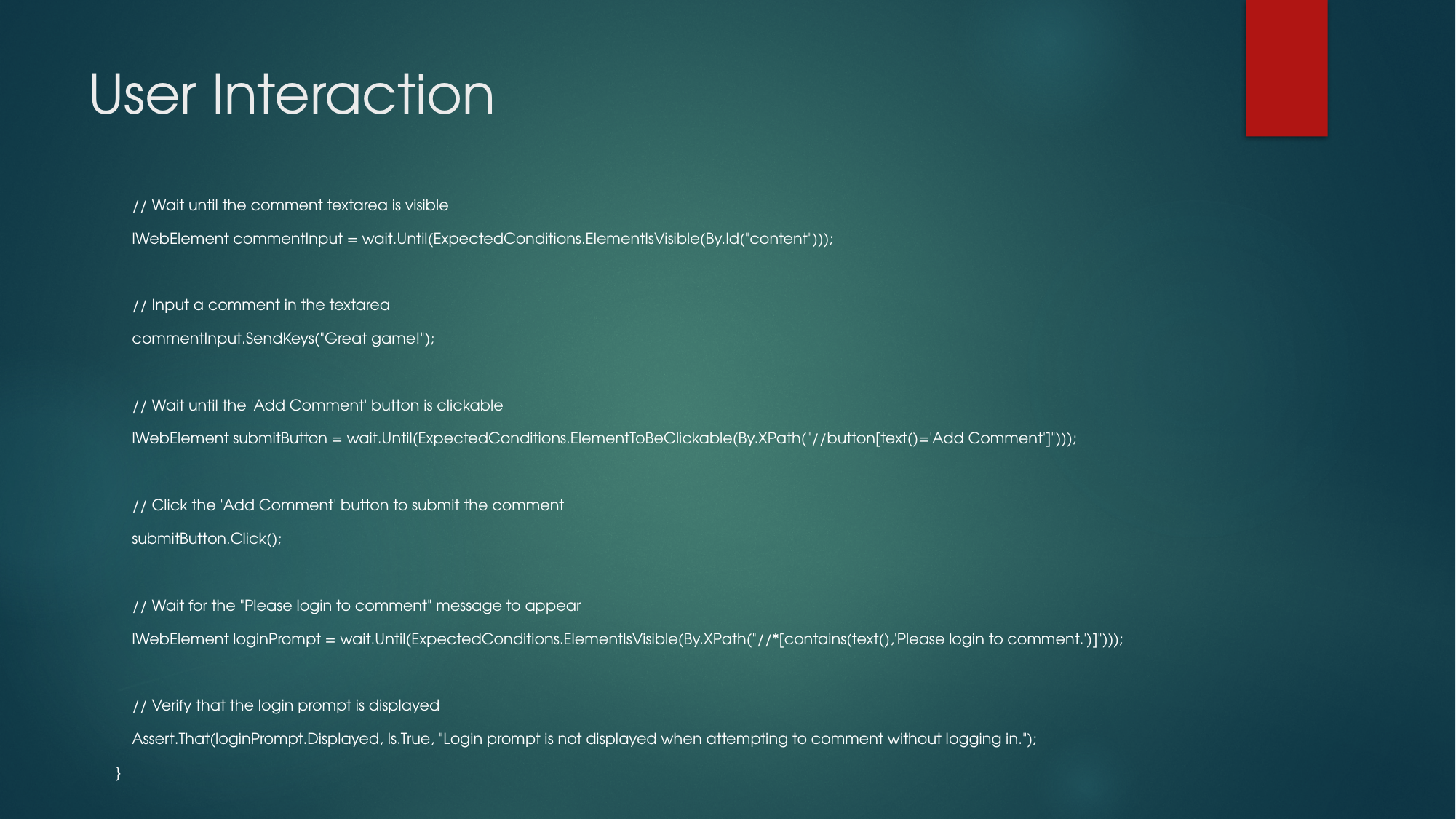

# User Interaction

    // Wait until the comment textarea is visible
    IWebElement commentInput = wait.Until(ExpectedConditions.ElementIsVisible(By.Id("content")));

    // Input a comment in the textarea
    commentInput.SendKeys("Great game!");

    // Wait until the 'Add Comment' button is clickable
    IWebElement submitButton = wait.Until(ExpectedConditions.ElementToBeClickable(By.XPath("//button[text()='Add Comment']")));

    // Click the 'Add Comment' button to submit the comment
    submitButton.Click();

    // Wait for the "Please login to comment" message to appear
    IWebElement loginPrompt = wait.Until(ExpectedConditions.ElementIsVisible(By.XPath("//*[contains(text(),'Please login to comment.')]")));

    // Verify that the login prompt is displayed
    Assert.That(loginPrompt.Displayed, Is.True, "Login prompt is not displayed when attempting to comment without logging in.");
}